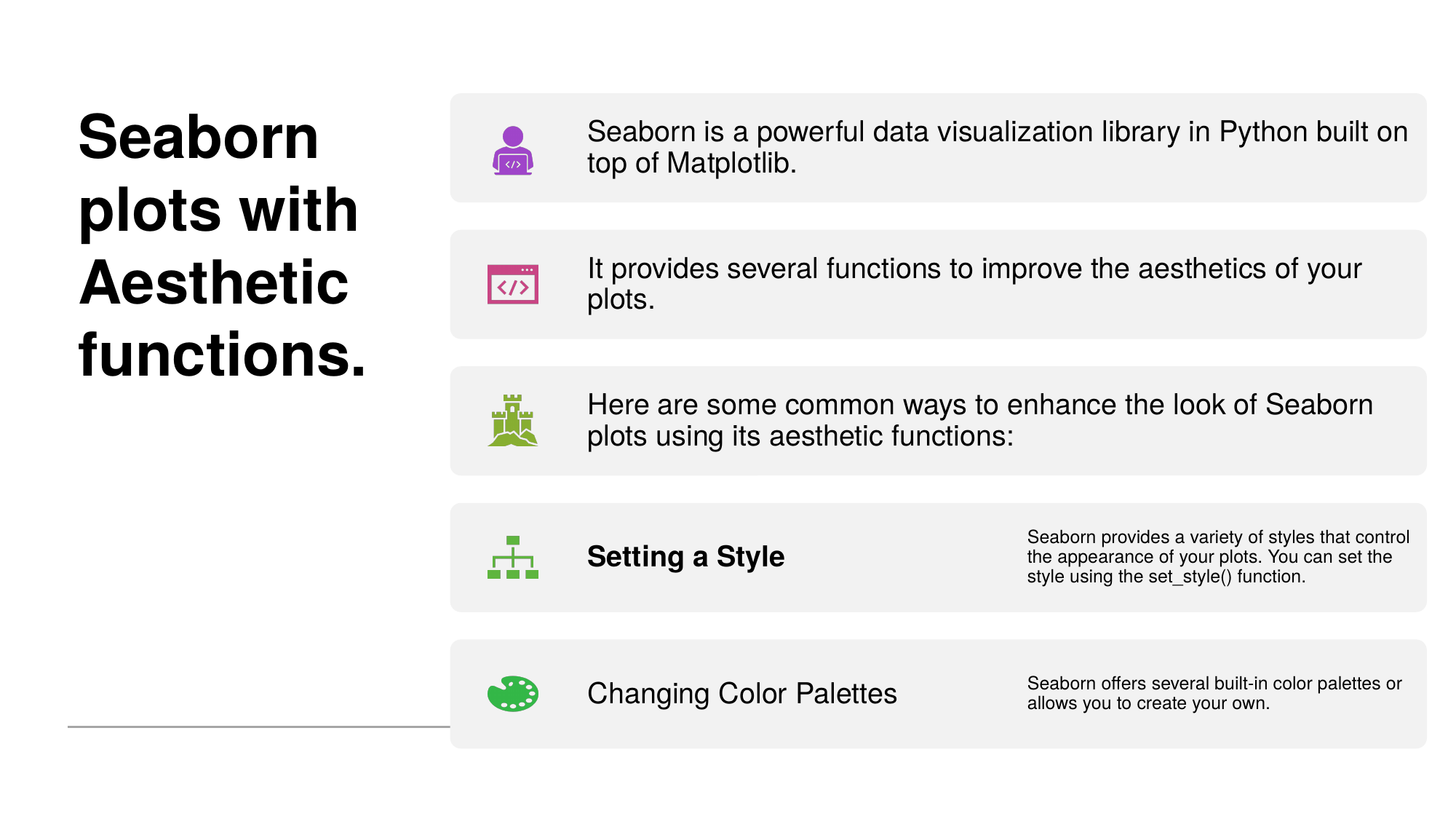

# Seaborn plots with Aesthetic functions.
Seaborn is a powerful data visualization library in Python built on top of Matplotlib.
It provides several functions to improve the aesthetics of your plots.
Here are some common ways to enhance the look of Seaborn plots using its aesthetic functions:
Setting a Style
Seaborn provides a variety of styles that control the appearance of your plots. You can set the style using the set_style() function.
Changing Color Palettes
Seaborn offers several built-in color palettes or allows you to create your own.